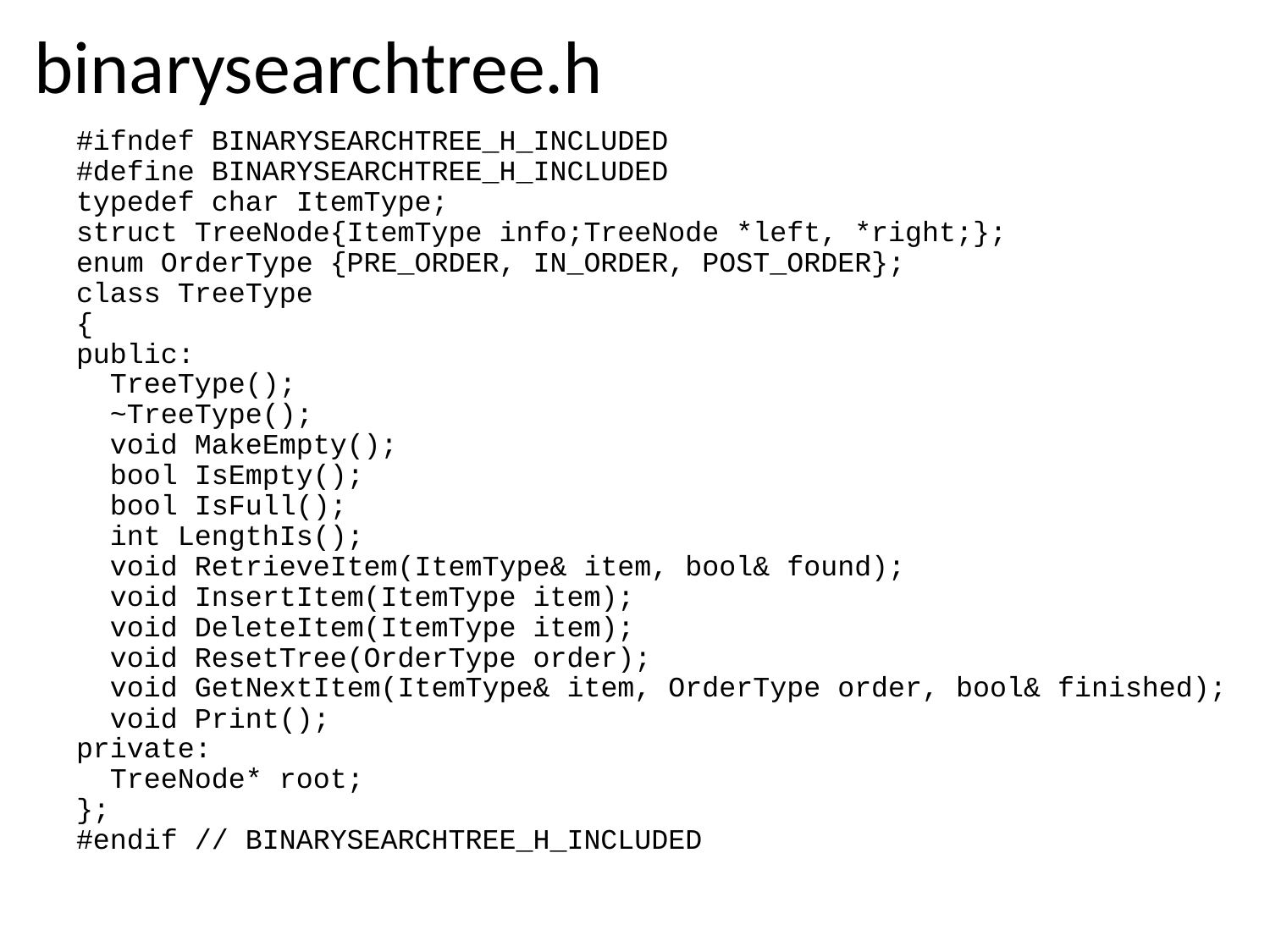

# binarysearchtree.h
#ifndef BINARYSEARCHTREE_H_INCLUDED
#define BINARYSEARCHTREE_H_INCLUDED
typedef char ItemType;
struct TreeNode{ItemType info;TreeNode *left, *right;};
enum OrderType {PRE_ORDER, IN_ORDER, POST_ORDER};
class TreeType
{
public:
  TreeType();
  ~TreeType();
  void MakeEmpty();
  bool IsEmpty();
  bool IsFull();
  int LengthIs();
  void RetrieveItem(ItemType& item, bool& found);
  void InsertItem(ItemType item);
  void DeleteItem(ItemType item);
  void ResetTree(OrderType order);
  void GetNextItem(ItemType& item, OrderType order, bool& finished);
  void Print();
private:
  TreeNode* root;
};
#endif // BINARYSEARCHTREE_H_INCLUDED